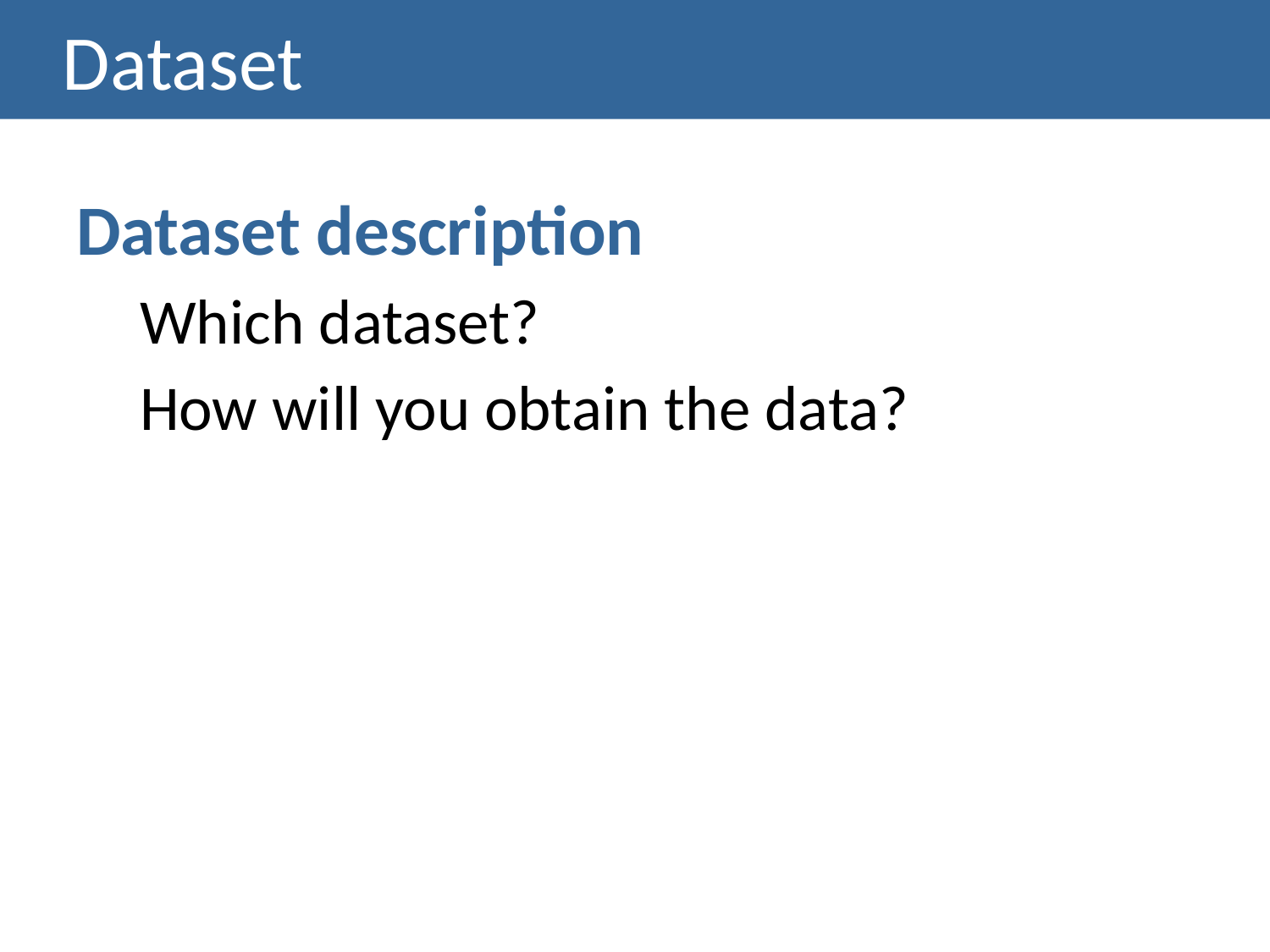

# Dataset
Dataset description
Which dataset?
How will you obtain the data?